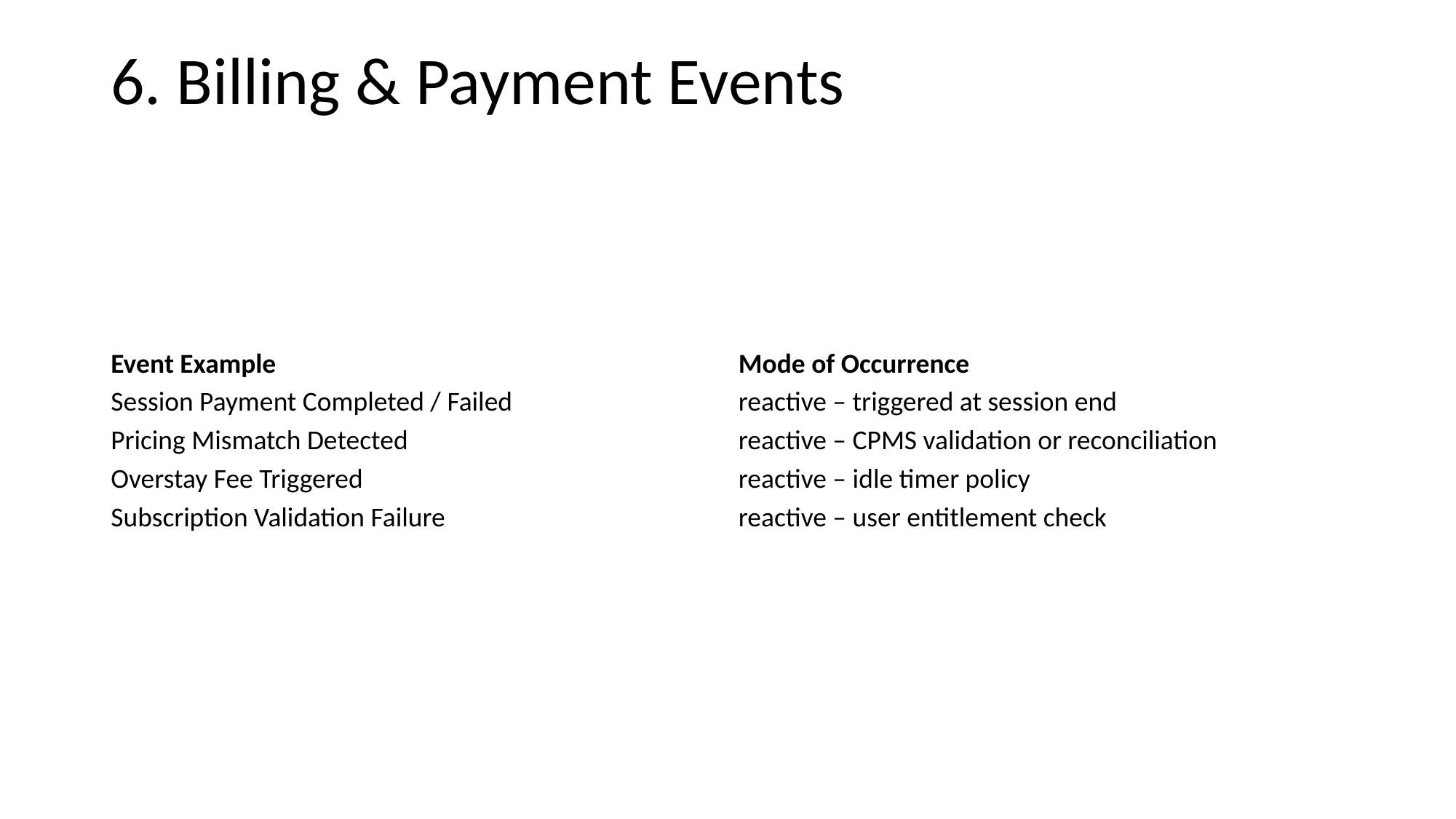

# 6. Billing & Payment Events
| Event Example | Mode of Occurrence |
| --- | --- |
| Session Payment Completed / Failed | reactive – triggered at session end |
| Pricing Mismatch Detected | reactive – CPMS validation or reconciliation |
| Overstay Fee Triggered | reactive – idle timer policy |
| Subscription Validation Failure | reactive – user entitlement check |